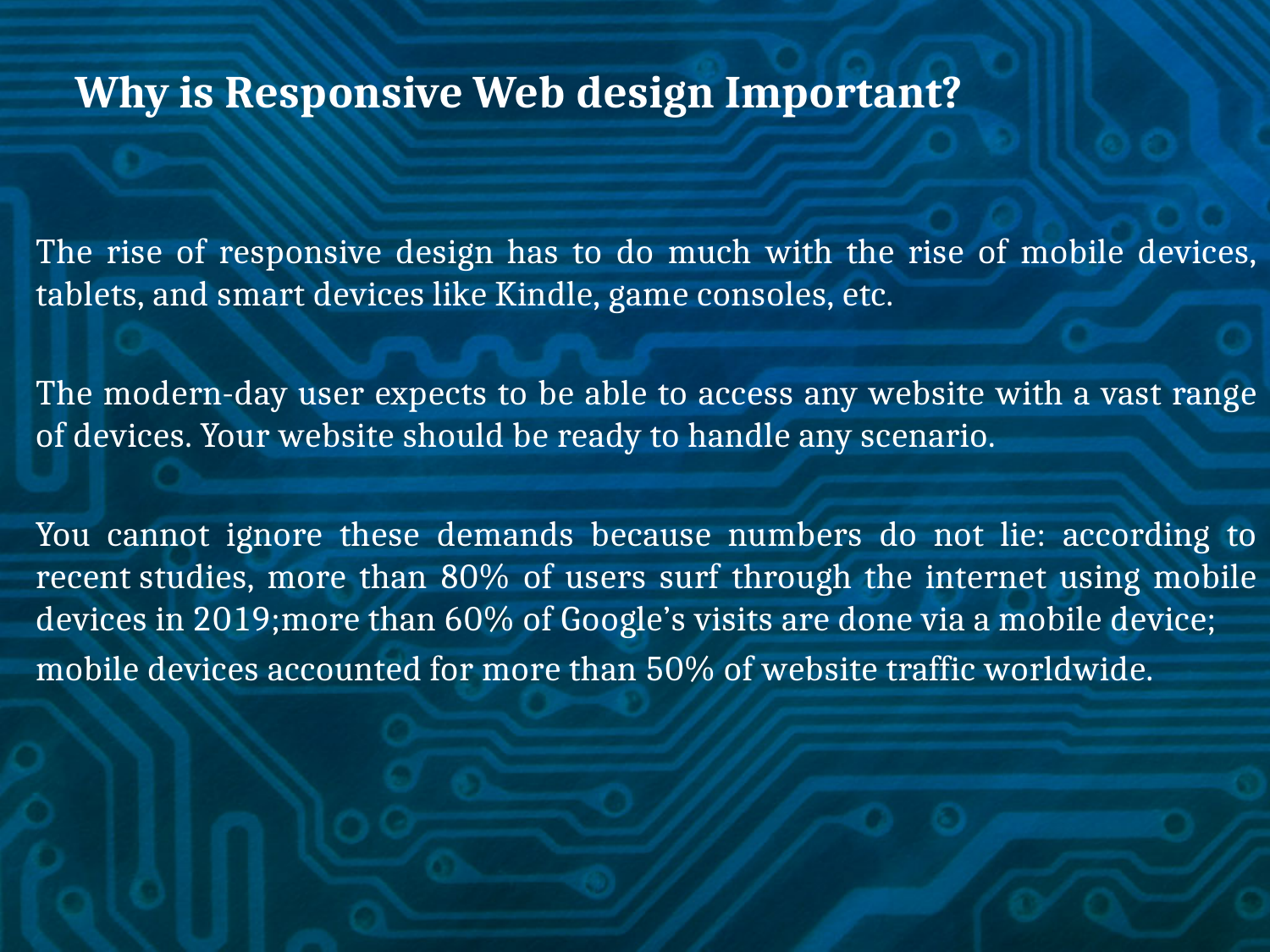

# Why is Responsive Web design Important?
The rise of responsive design has to do much with the rise of mobile devices, tablets, and smart devices like Kindle, game consoles, etc.

The modern-day user expects to be able to access any website with a vast range of devices. Your website should be ready to handle any scenario.

You cannot ignore these demands because numbers do not lie: according to recent studies, more than 80% of users surf through the internet using mobile devices in 2019;more than 60% of Google’s visits are done via a mobile device;
mobile devices accounted for more than 50% of website traffic worldwide.